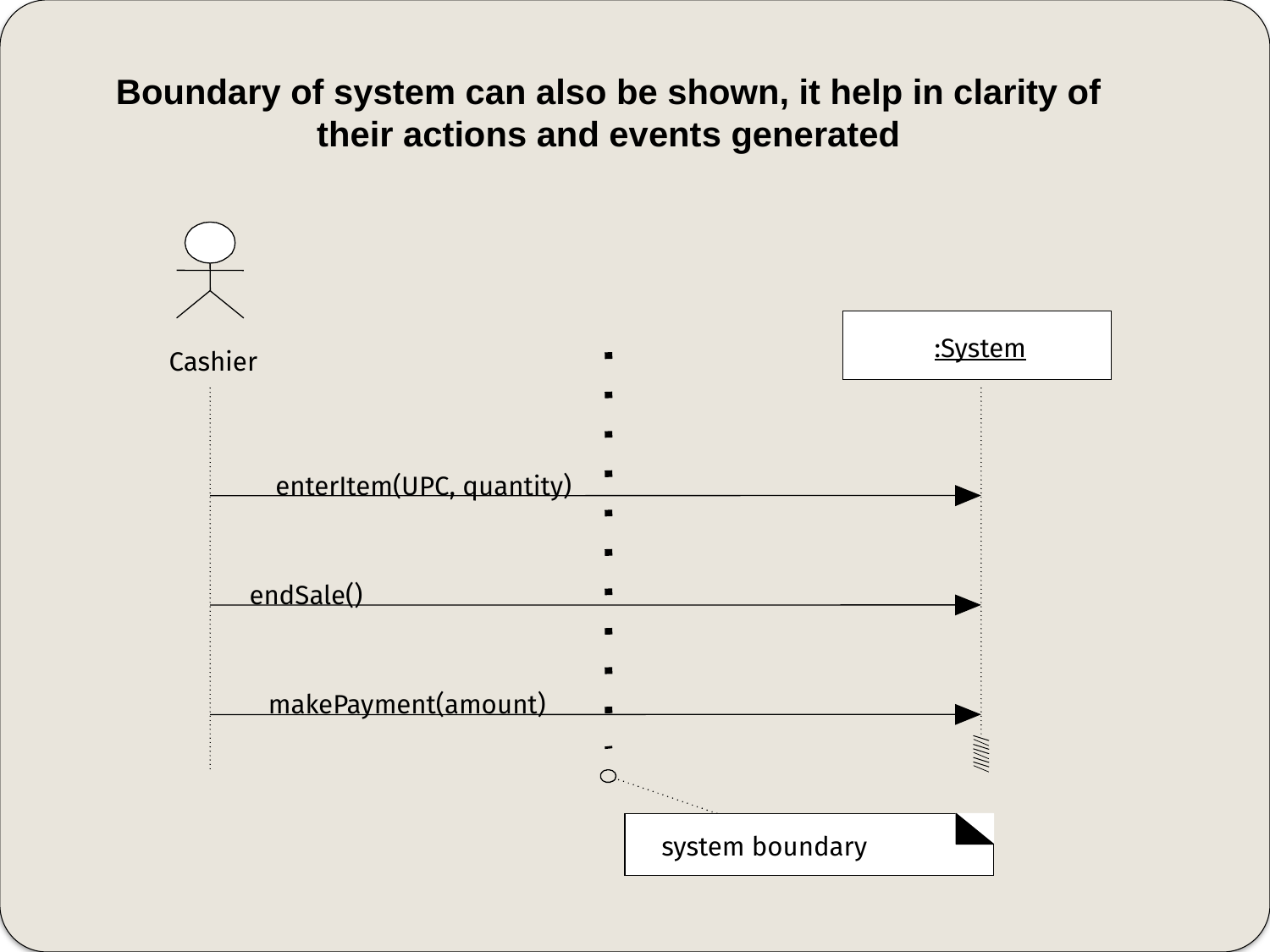

Boundary of system can also be shown, it help in clarity of their actions and events generated

:System
Cashier

enterItem(UPC, quantity)

endSale()

makePayment(amount)

system boundary